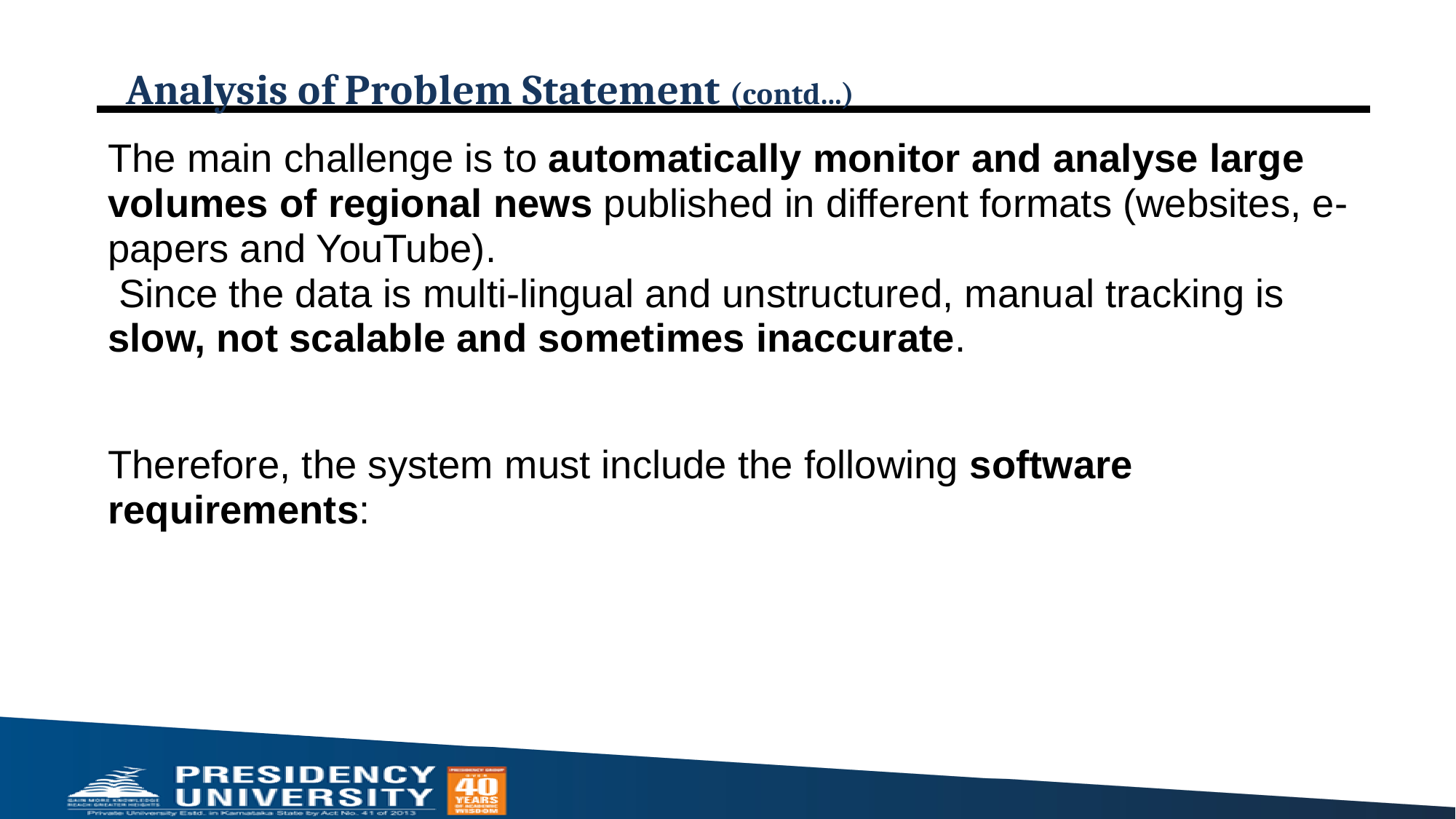

# Analysis of Problem Statement (contd...)
The main challenge is to automatically monitor and analyse large volumes of regional news published in different formats (websites, e-papers and YouTube).
 Since the data is multi-lingual and unstructured, manual tracking is slow, not scalable and sometimes inaccurate.

Therefore, the system must include the following software requirements: